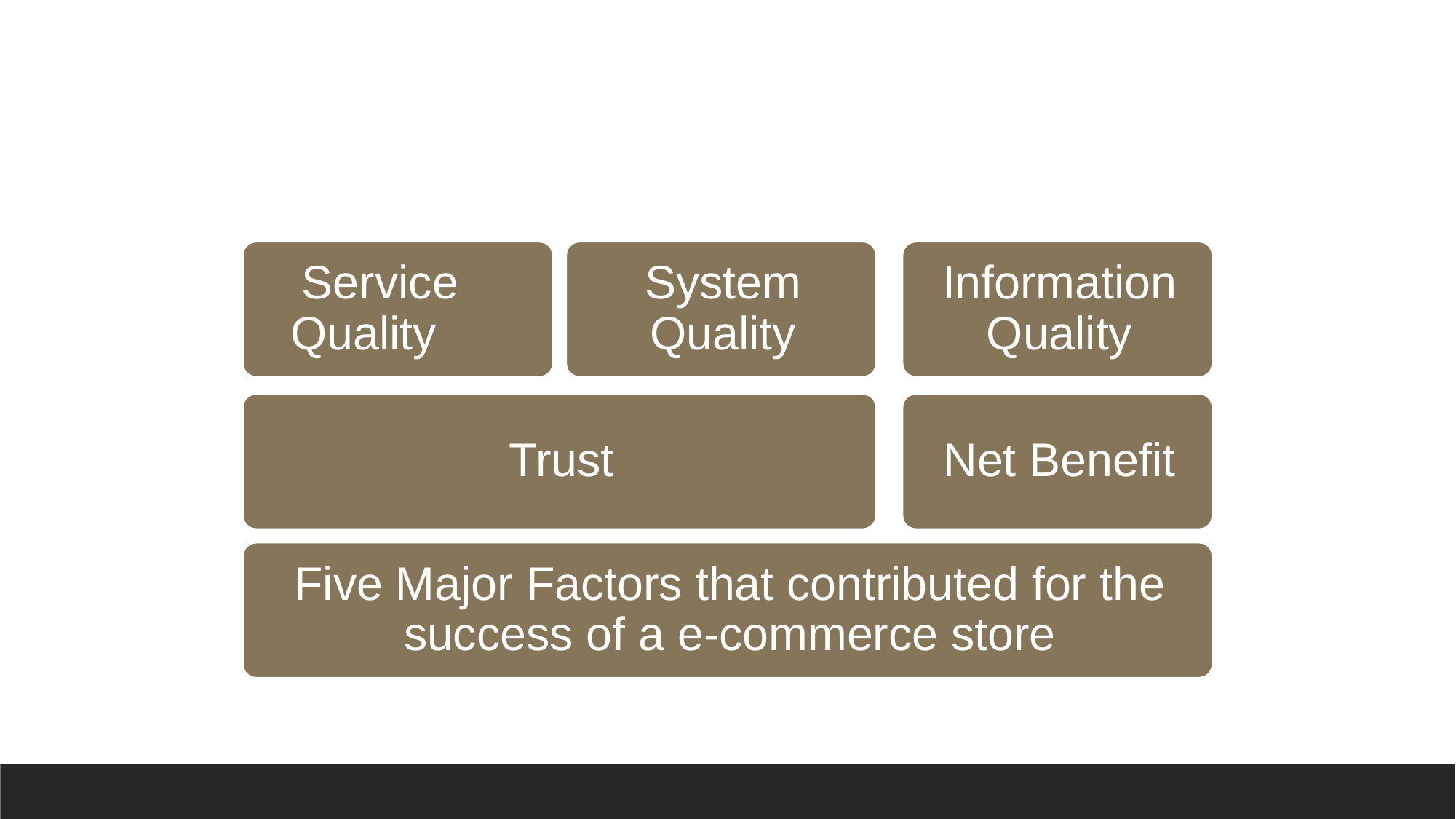

Five Major Factors that contributed for the success of a e-commerce store
Trust
Service    Quality
System Quality
Net Benefit
Information Quality